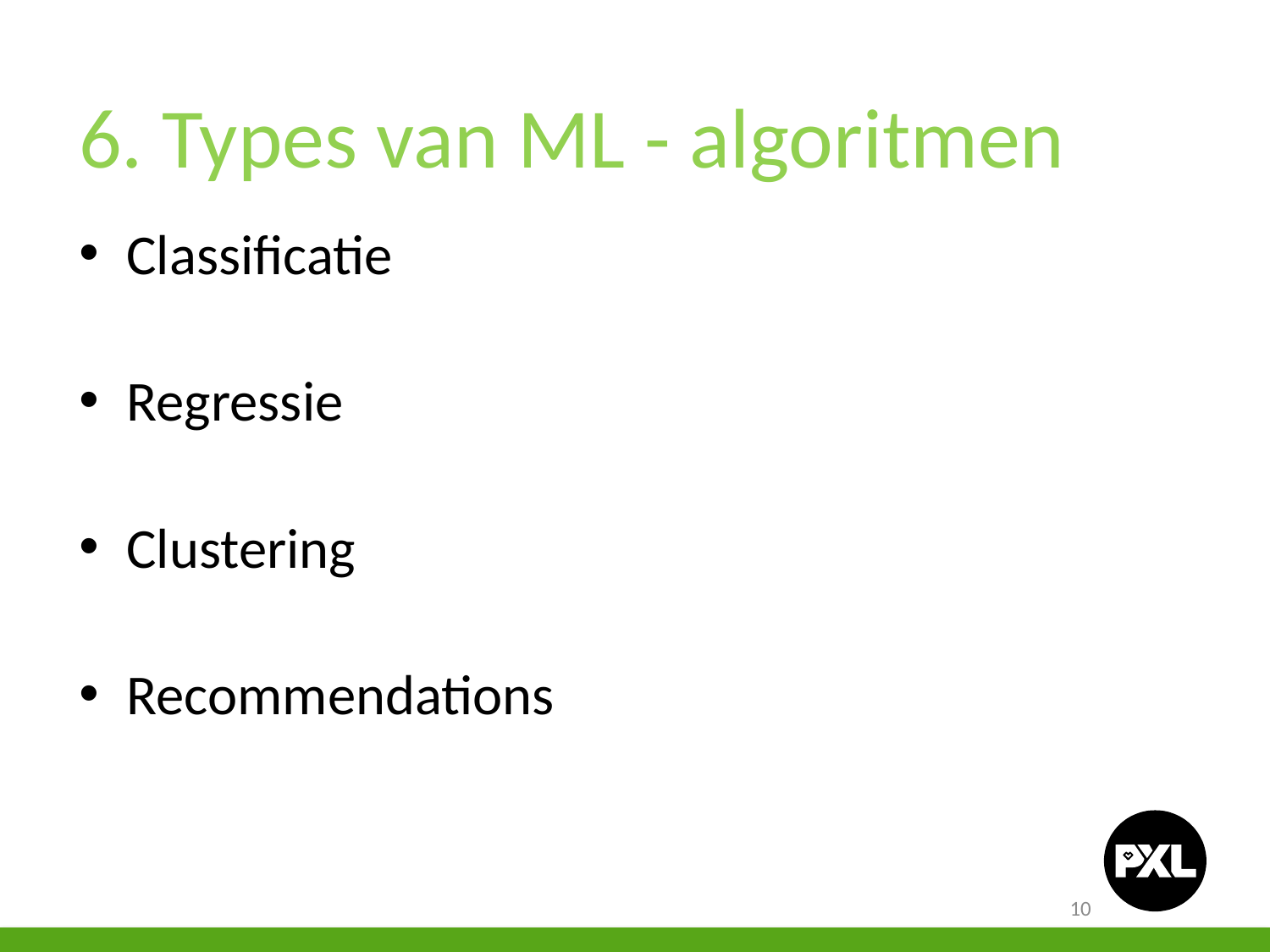

6. Types van ML - algoritmen

Classificatie
Regressie
Clustering
Recommendations
10